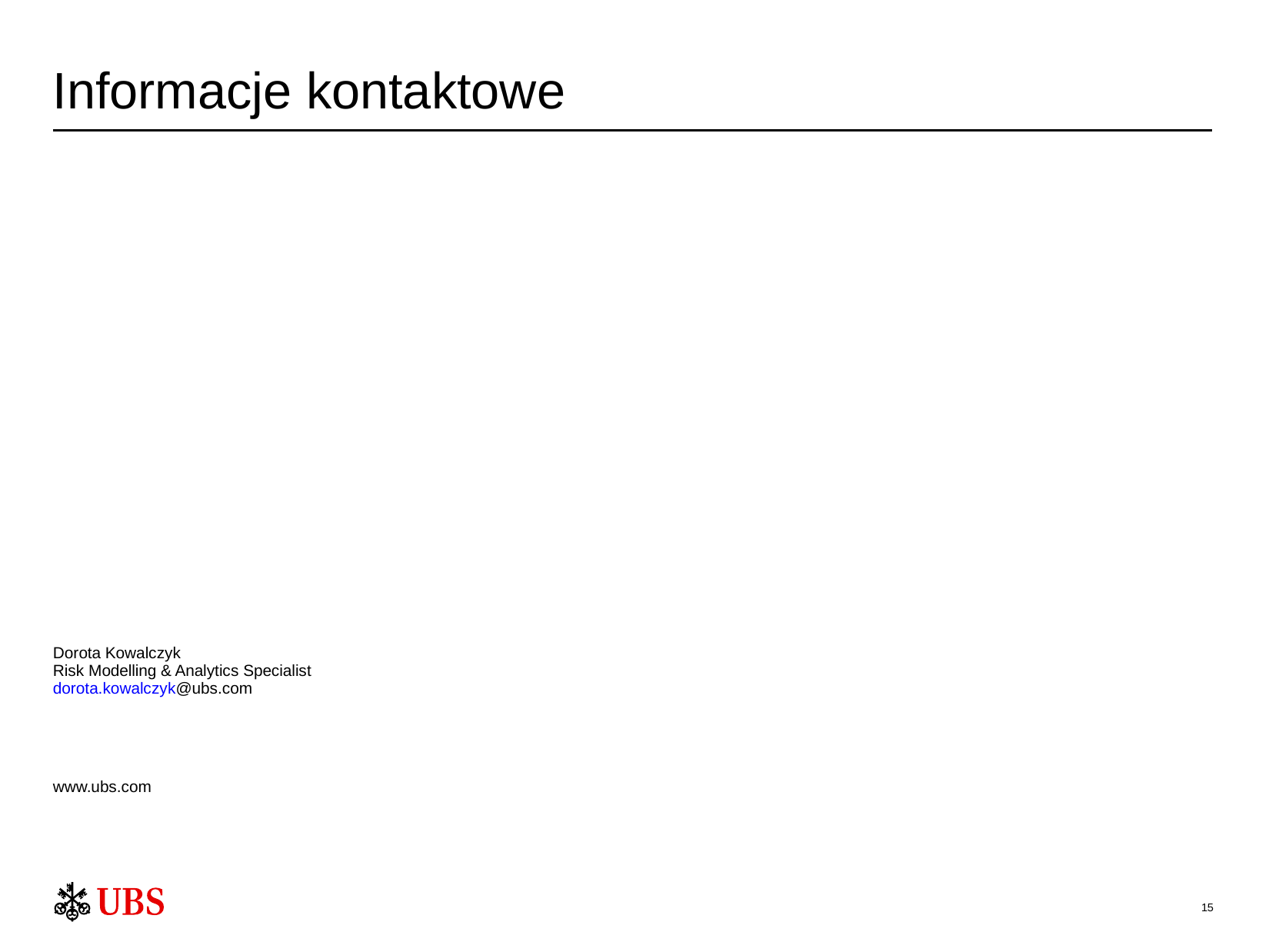

# Informacje kontaktowe
| Dorota Kowalczyk Risk Modelling & Analytics Specialist dorota.kowalczyk@ubs.com |  |  |
| --- | --- | --- |

www.ubs.com